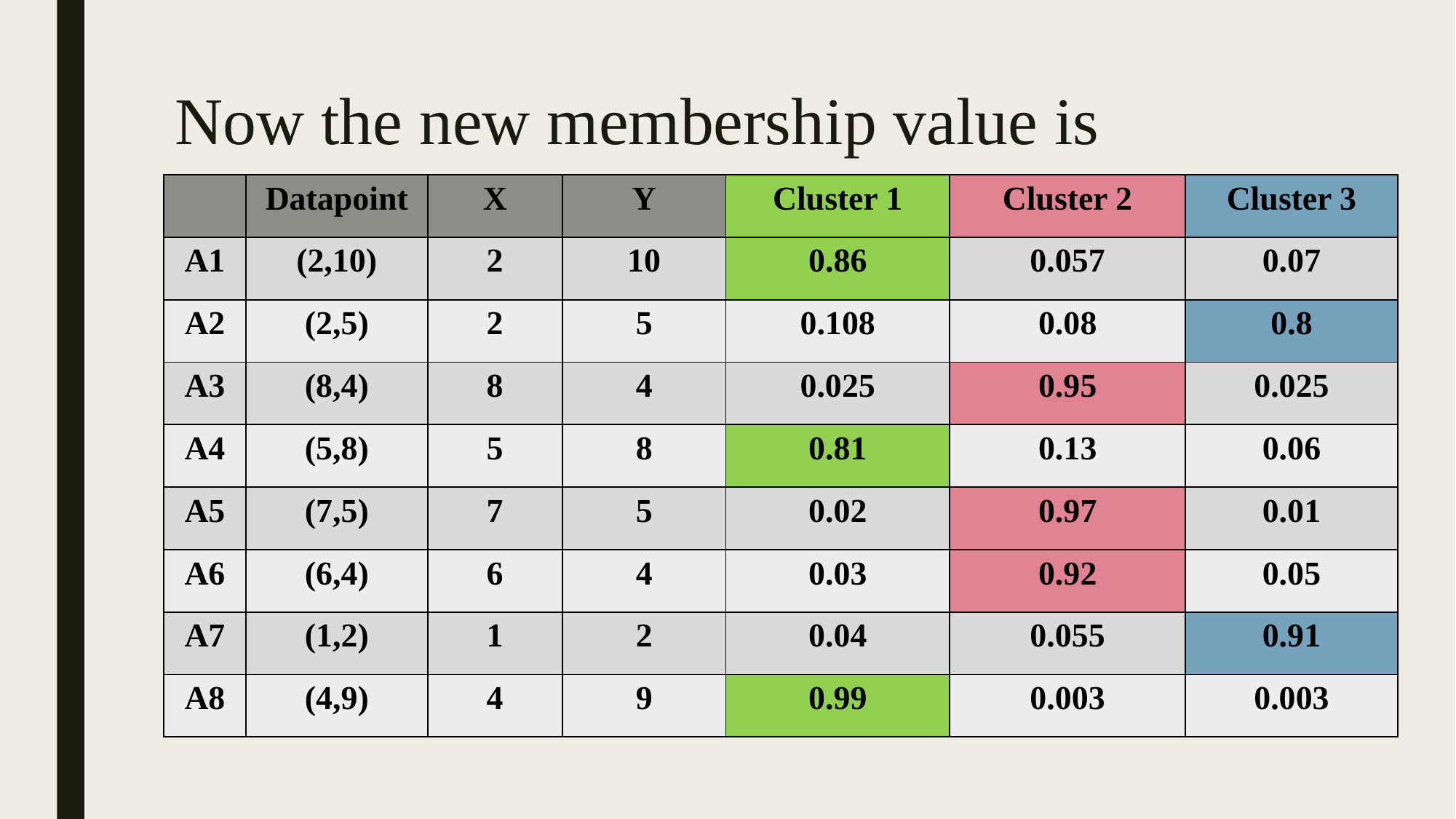

# Now the new membership value is
|  | Datapoint | X | Y | Cluster 1 | Cluster 2 | Cluster 3 |
| --- | --- | --- | --- | --- | --- | --- |
| A1 | (2,10) | 2 | 10 | 0.86 | 0.057 | 0.07 |
| A2 | (2,5) | 2 | 5 | 0.108 | 0.08 | 0.8 |
| A3 | (8,4) | 8 | 4 | 0.025 | 0.95 | 0.025 |
| A4 | (5,8) | 5 | 8 | 0.81 | 0.13 | 0.06 |
| A5 | (7,5) | 7 | 5 | 0.02 | 0.97 | 0.01 |
| A6 | (6,4) | 6 | 4 | 0.03 | 0.92 | 0.05 |
| A7 | (1,2) | 1 | 2 | 0.04 | 0.055 | 0.91 |
| A8 | (4,9) | 4 | 9 | 0.99 | 0.003 | 0.003 |